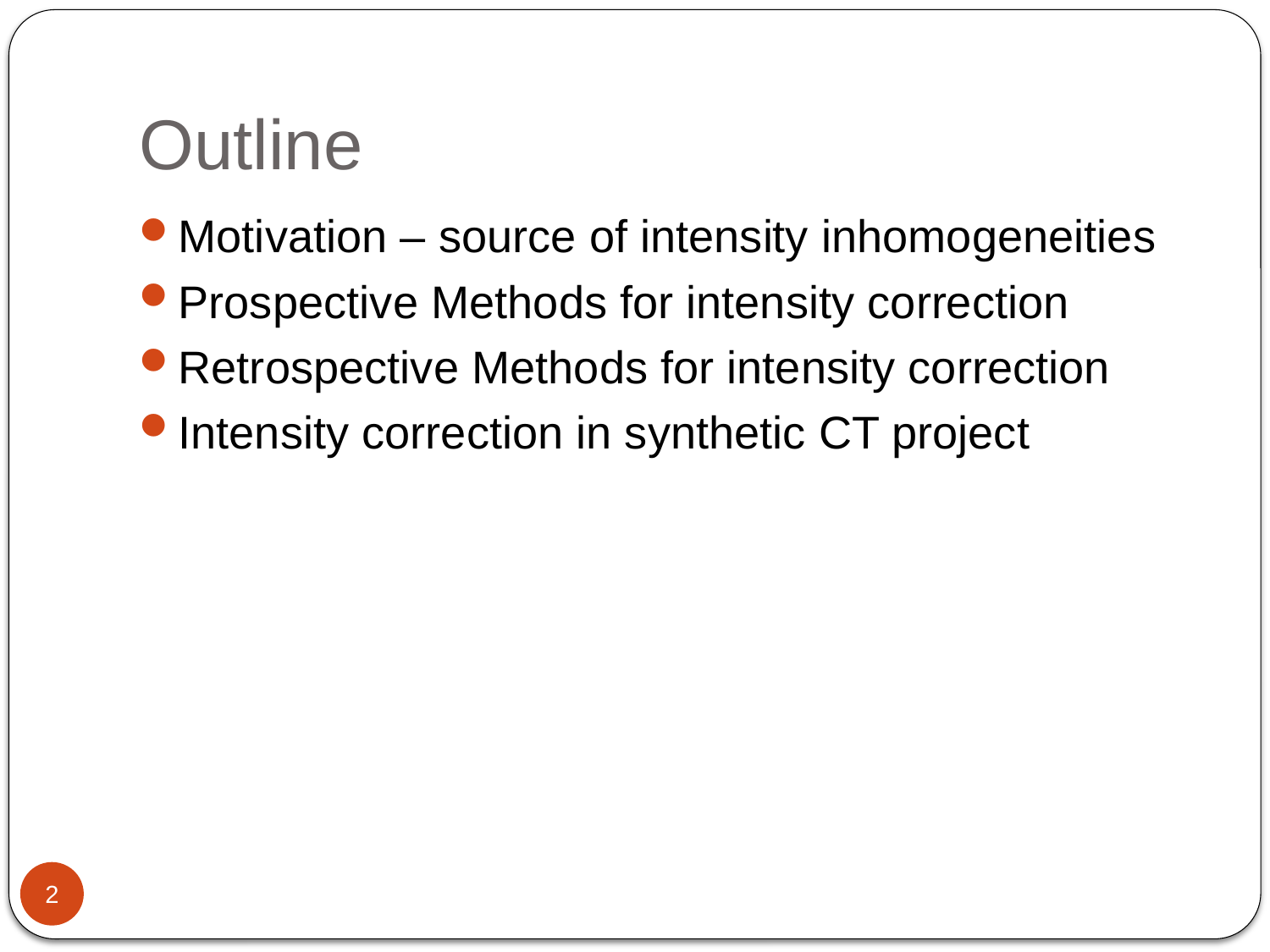

# Outline
Motivation – source of intensity inhomogeneities
Prospective Methods for intensity correction
Retrospective Methods for intensity correction
Intensity correction in synthetic CT project
2